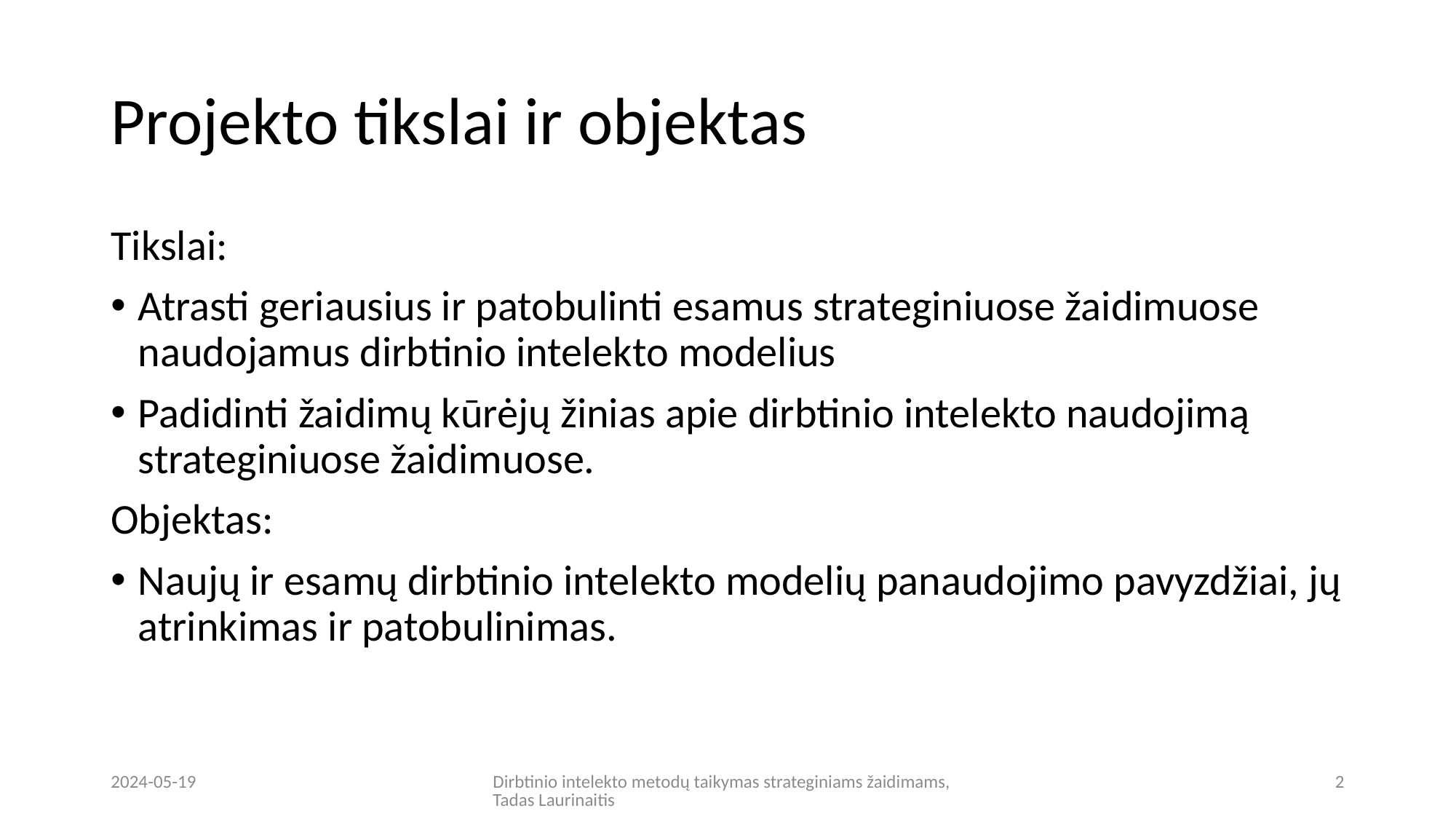

# Projekto tikslai ir objektas
Tikslai:
Atrasti geriausius ir patobulinti esamus strateginiuose žaidimuose naudojamus dirbtinio intelekto modelius
Padidinti žaidimų kūrėjų žinias apie dirbtinio intelekto naudojimą strateginiuose žaidimuose.
Objektas:
Naujų ir esamų dirbtinio intelekto modelių panaudojimo pavyzdžiai, jų atrinkimas ir patobulinimas.
2024-05-19
Dirbtinio intelekto metodų taikymas strateginiams žaidimams, Tadas Laurinaitis
2